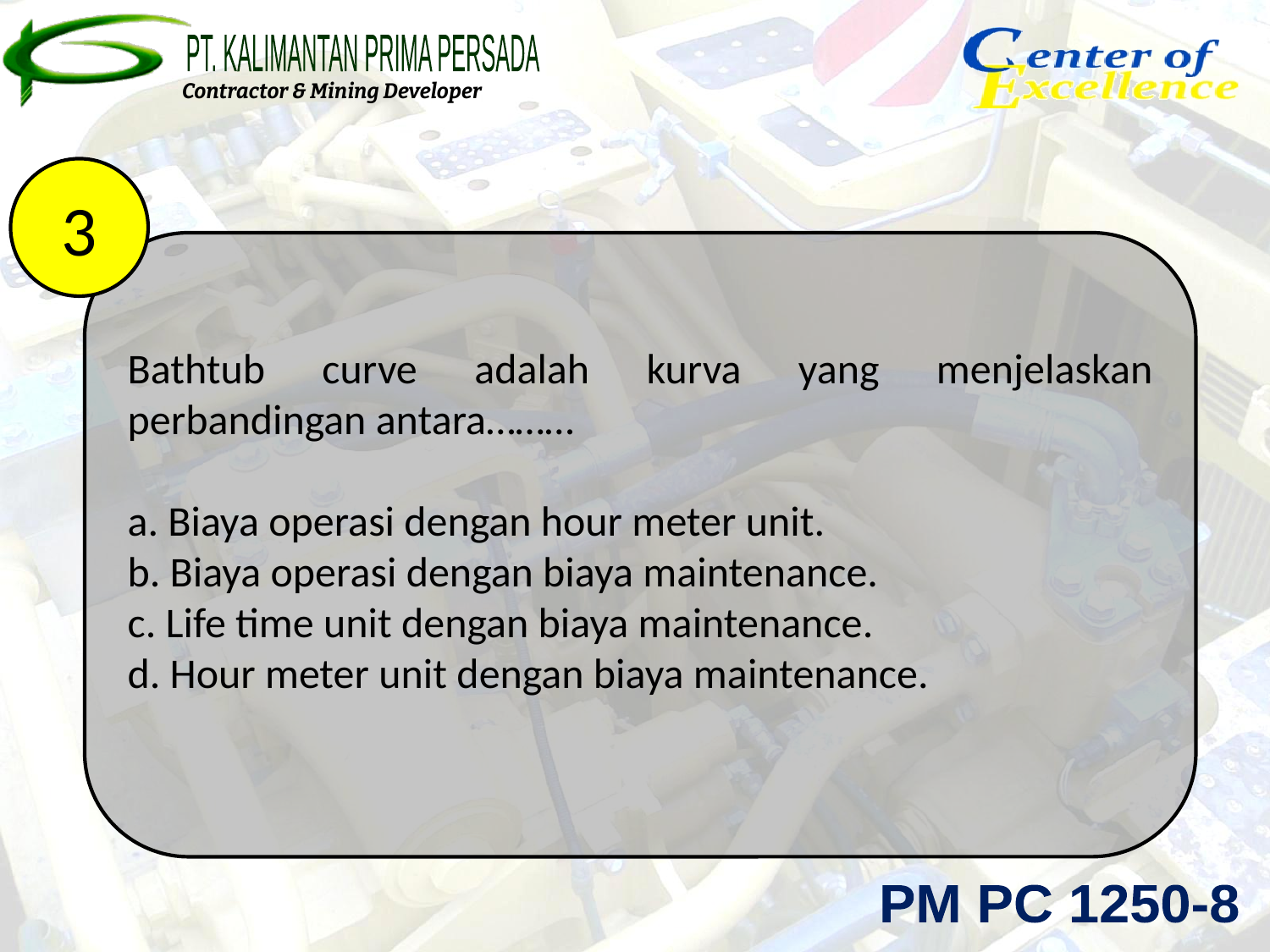

3
Bathtub curve adalah kurva yang menjelaskan perbandingan antara………

a. Biaya operasi dengan hour meter unit.
b. Biaya operasi dengan biaya maintenance.
c. Life time unit dengan biaya maintenance.
d. Hour meter unit dengan biaya maintenance.